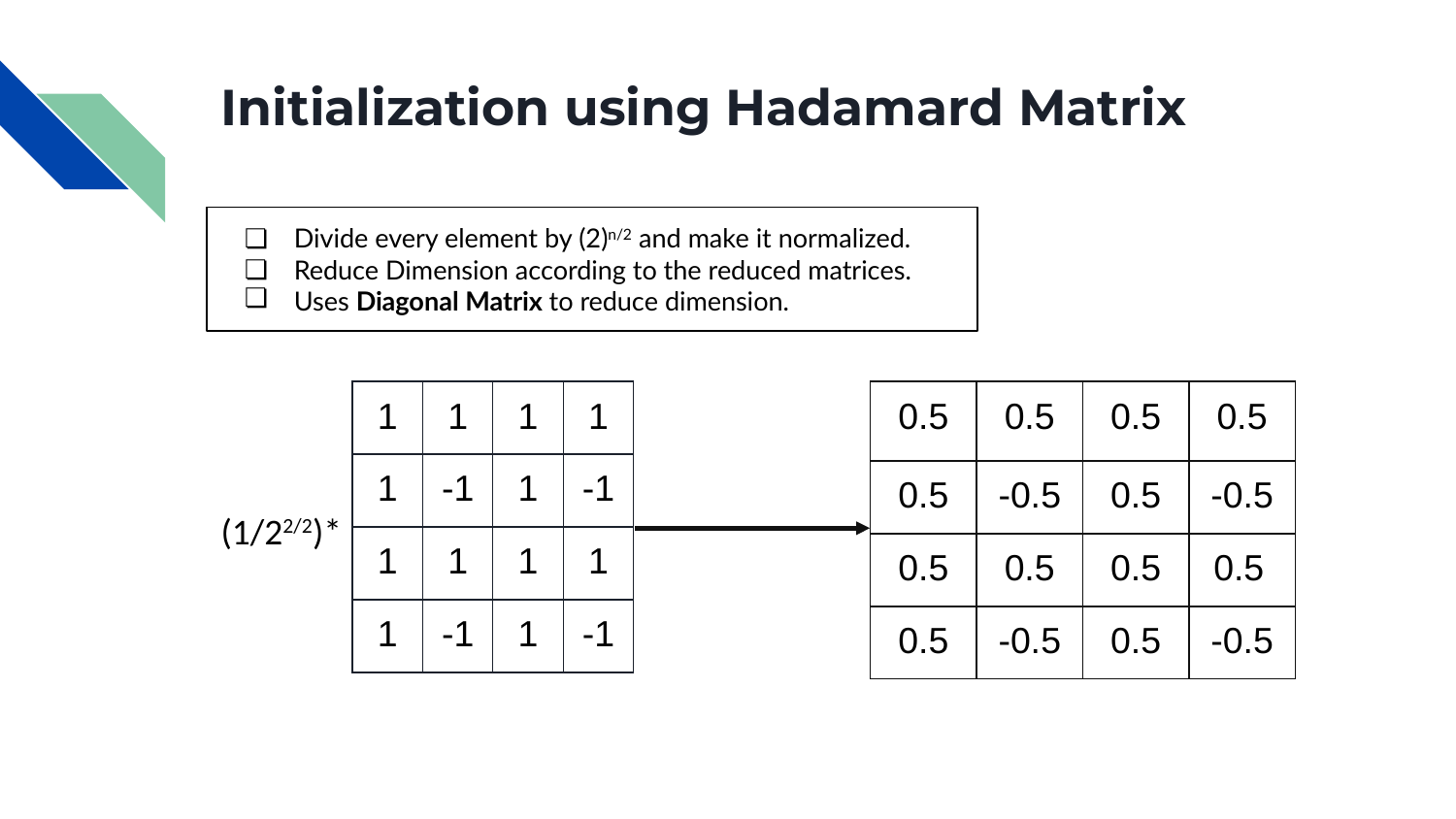

# Initialization using Hadamard Matrix
Divide every element by (2)n/2 and make it normalized.
Reduce Dimension according to the reduced matrices.
Uses Diagonal Matrix to reduce dimension.
| 1 | 1 | 1 | 1 |
| --- | --- | --- | --- |
| 1 | -1 | 1 | -1 |
| 1 | 1 | 1 | 1 |
| 1 | -1 | 1 | -1 |
| 0.5 | 0.5 | 0.5 | 0.5 |
| --- | --- | --- | --- |
| 0.5 | -0.5 | 0.5 | -0.5 |
| 0.5 | 0.5 | 0.5 | 0.5 |
| 0.5 | -0.5 | 0.5 | -0.5 |
(1/22/2)*